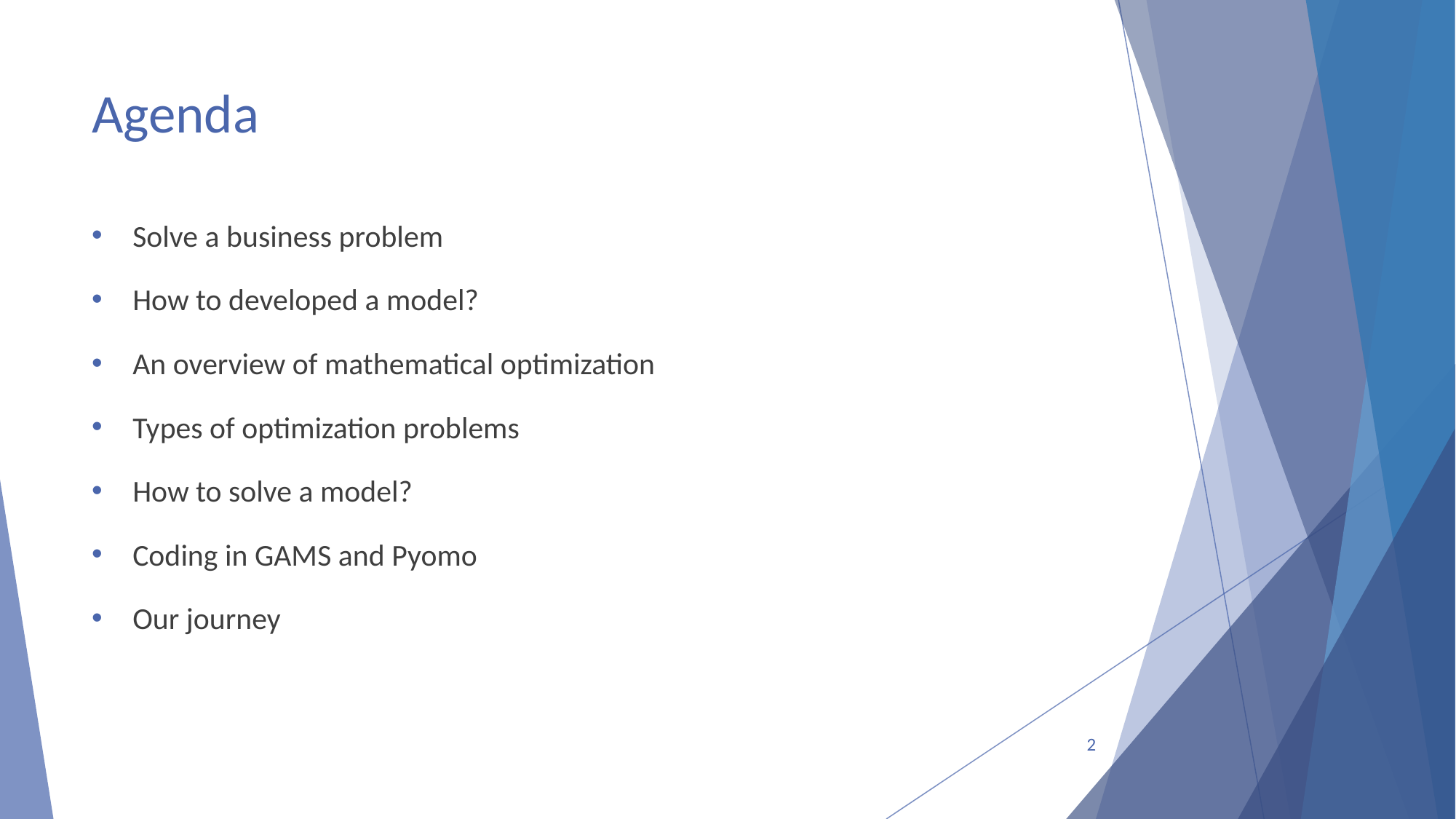

# Agenda
Solve a business problem
How to developed a model?
An overview of mathematical optimization
Types of optimization problems
How to solve a model?
Coding in GAMS and Pyomo
Our journey

2